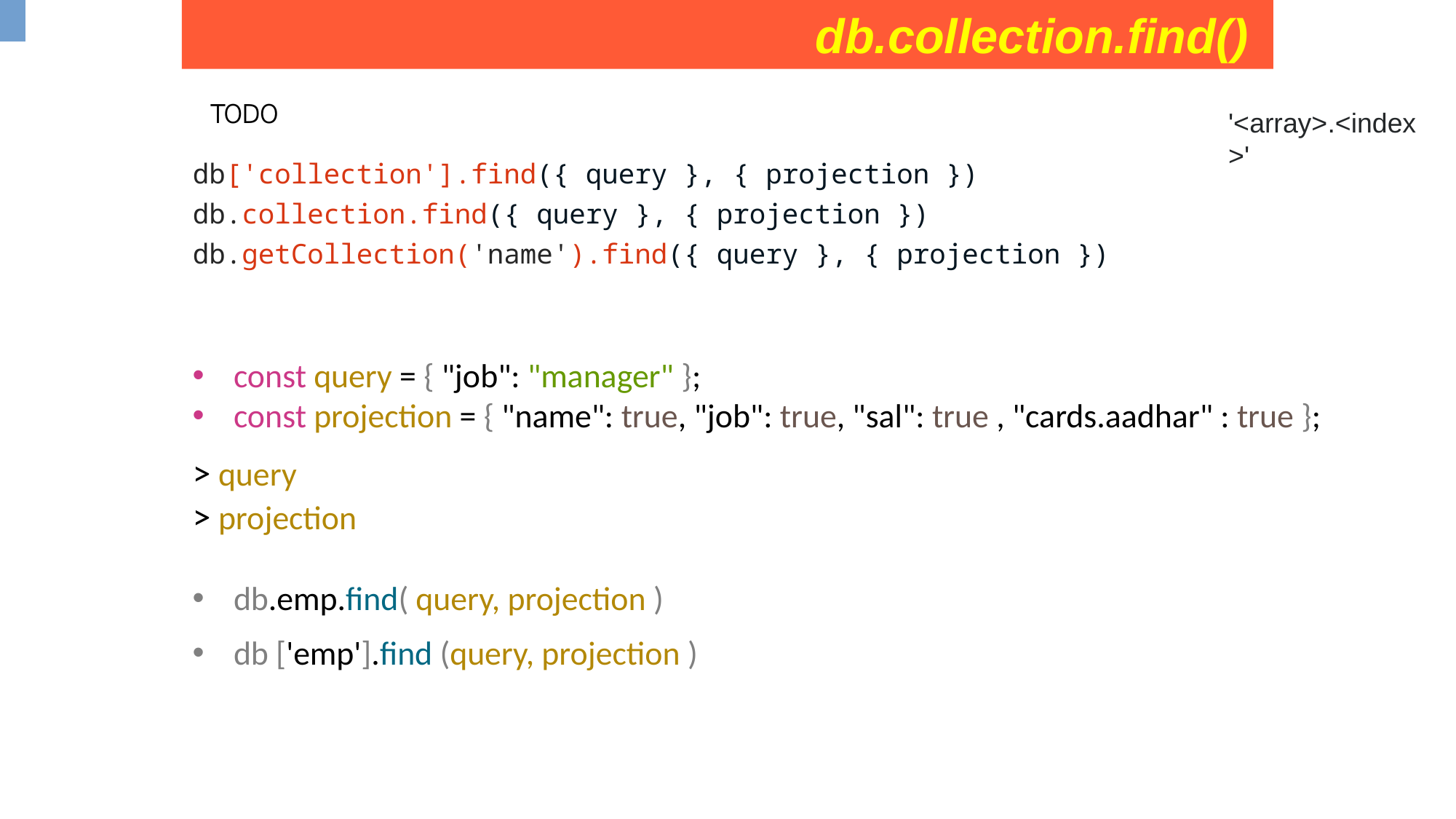

db.collection.find()
TODO
'<array>.<index>'
db['collection'].find({ query }, { projection })

db.collection.find({ query }, { projection })

db.getCollection('name').find({ query }, { projection })
const query = { "job": "manager" };
const projection = { "name": true, "job": true, "sal": true , "cards.aadhar" : true };

> query
> projection
db.emp.find( query, projection )

db ['emp'].find (query, projection )